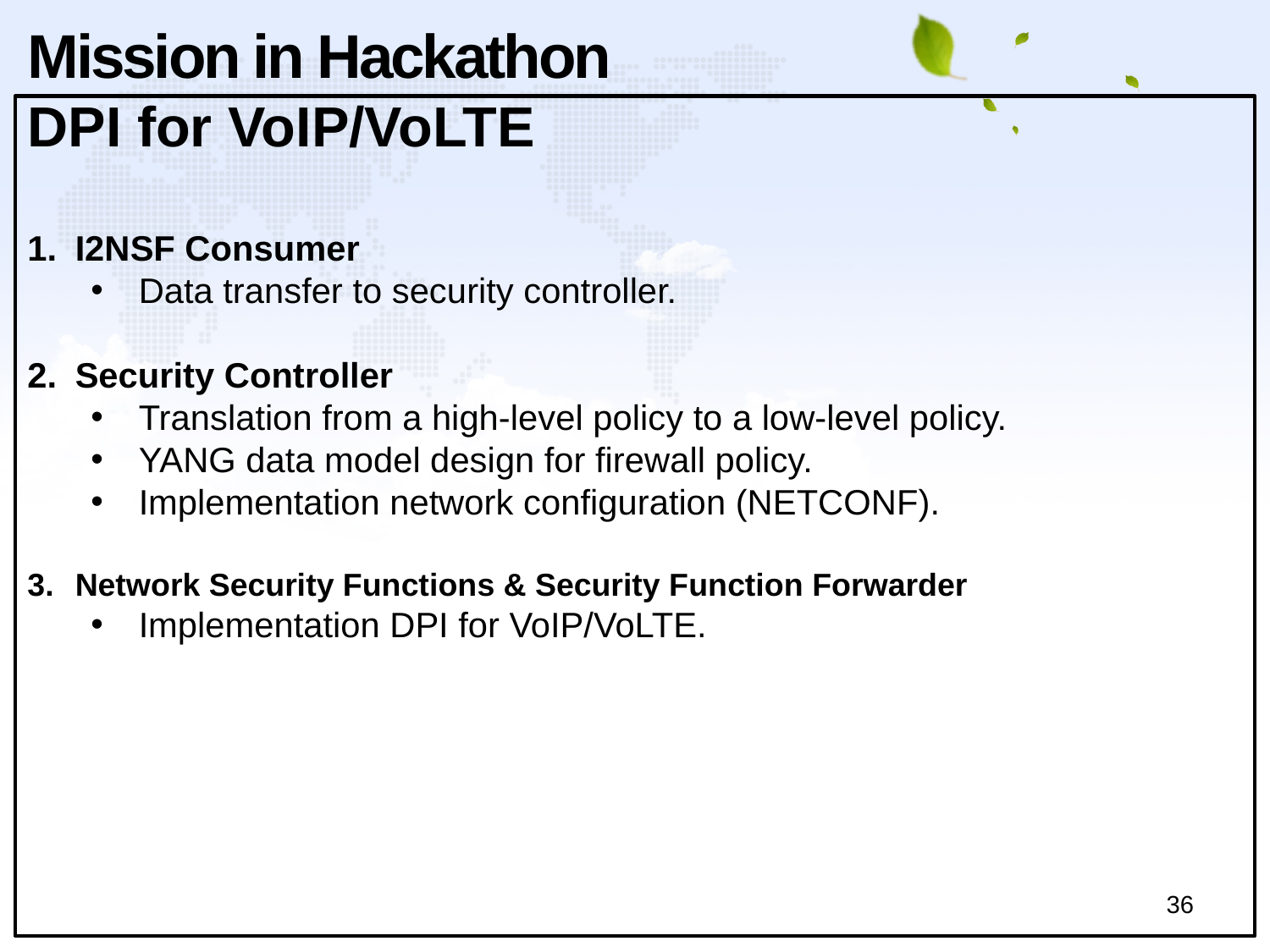

Mission in Hackathon
DPI for VoIP/VoLTE

I2NSF Consumer
Data transfer to security controller.

Security Controller
Translation from a high-level policy to a low-level policy.
YANG data model design for firewall policy.
Implementation network configuration (NETCONF).

Network Security Functions & Security Function Forwarder
Implementation DPI for VoIP/VoLTE.

36